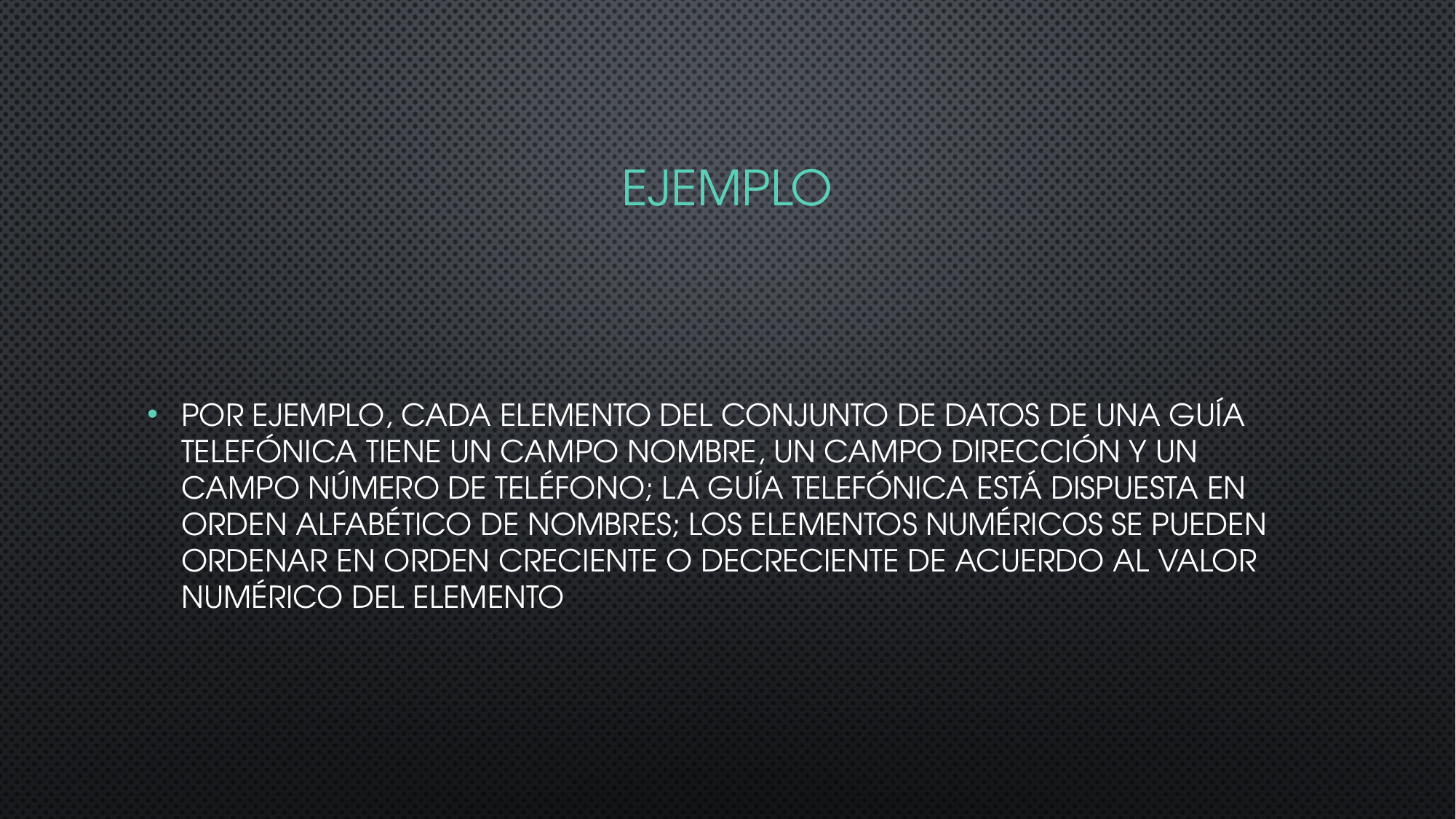

# ejemplo
Por ejemplo, cada elemento del conjunto de datos de una guía telefónica tiene un campo nombre, un campo dirección y un campo número de teléfono; la guía telefónica está dispuesta en orden alfabético de nombres; los elementos numéricos se pueden ordenar en orden creciente o decreciente de acuerdo al valor numérico del elemento